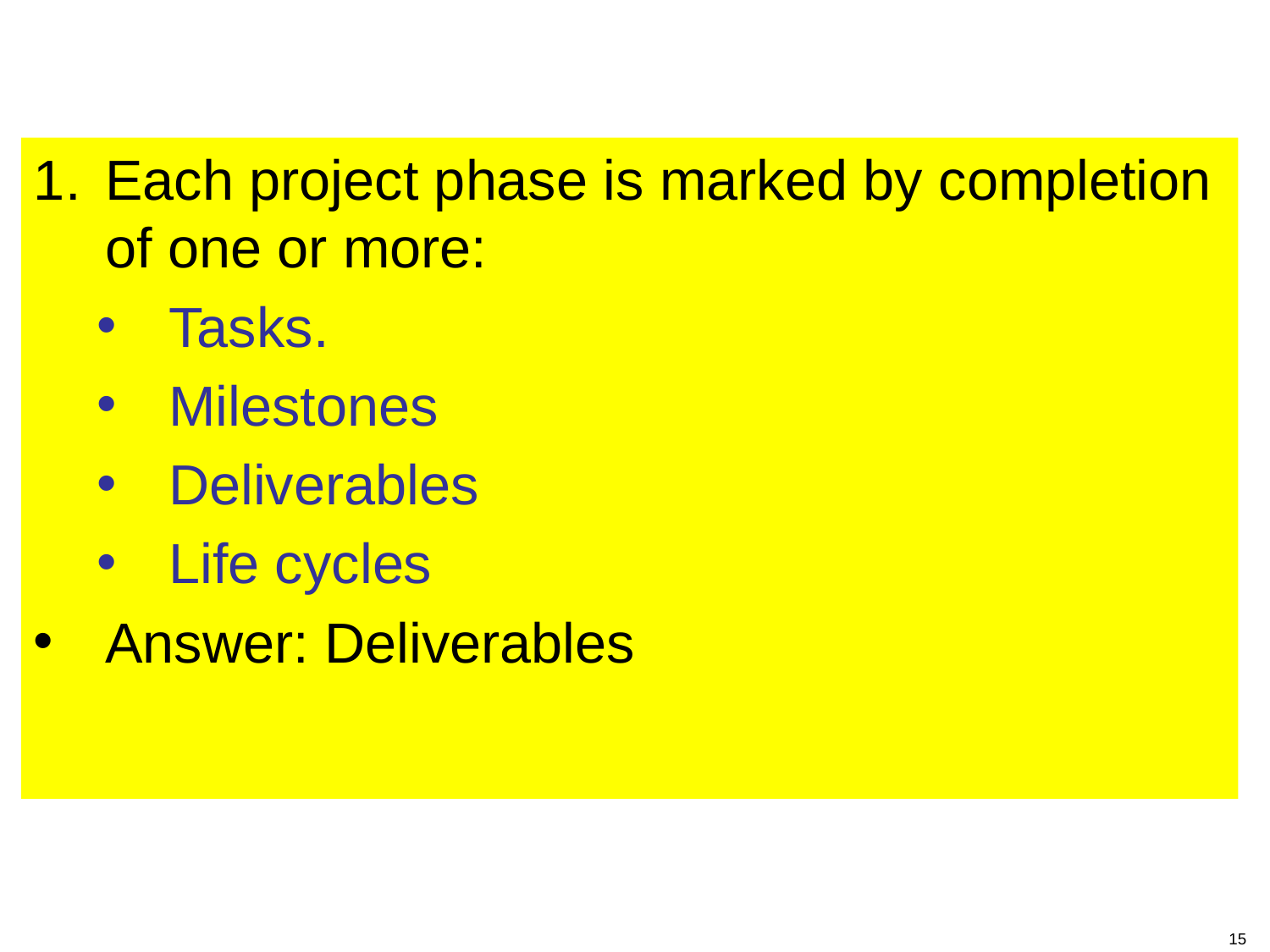

#
Each project phase is marked by completion of one or more:
Tasks.
Milestones
Deliverables
Life cycles
Answer: Deliverables

15